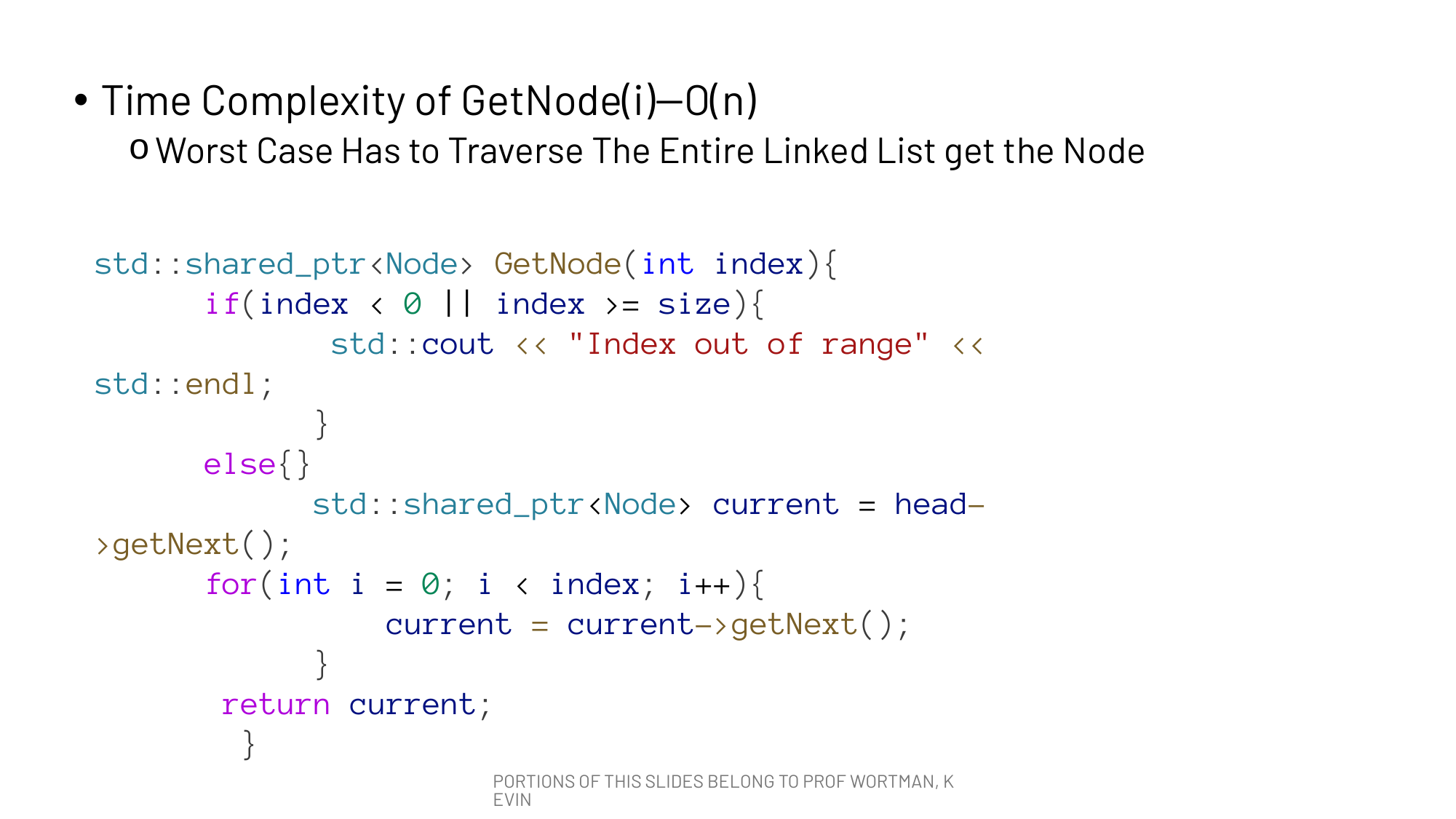

Time Complexity of GetNode(i)--O(n)
Worst Case Has to Traverse The Entire Linked List get the Node

std::shared_ptr<Node> GetNode(int index){
      if(index < 0 || index >= size){
             std::cout << "Index out of range" << std::endl;
            }
      else{}
            std::shared_ptr<Node> current = head->getNext();
      for(int i = 0; i < index; i++){
                current = current->getNext();
            }
       return current;
        }

PORTIONS OF THIS SLIDES BELONG TO PROF WORTMAN, KEVIN